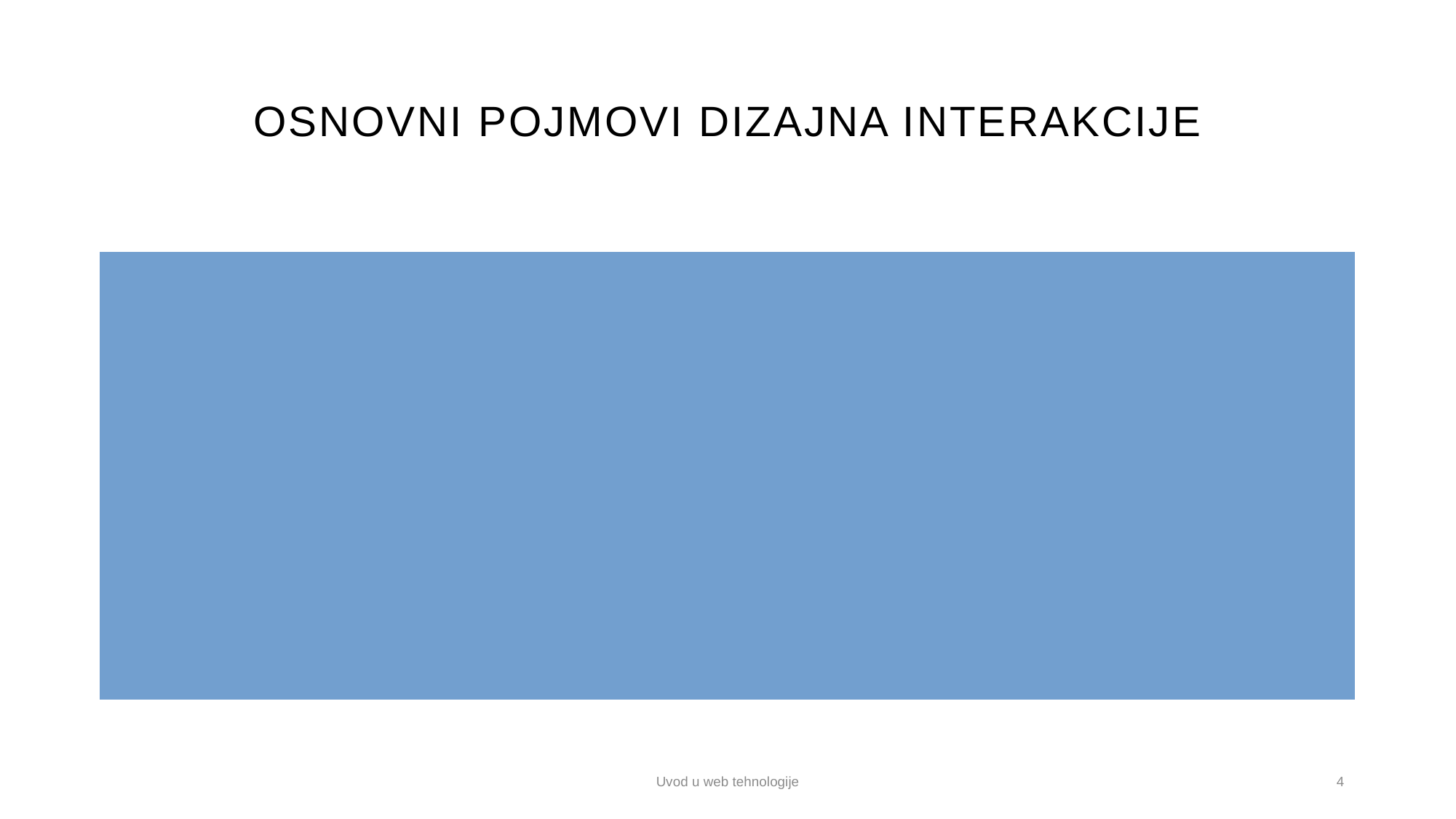

# Osnovni pojmovi dizajna interakcije
UX – sve aspekte interakcije korisnika i proizvoda
User flows – put kojim korisnici prolaze tijekom interakcije s proizvodom
Scenariji – situacije ili zadaci koji korisnici obavljaju
Elementi na stranici / aplikaciji
Pristupačnost
Povratne informacije
Uvod u web tehnologije
4